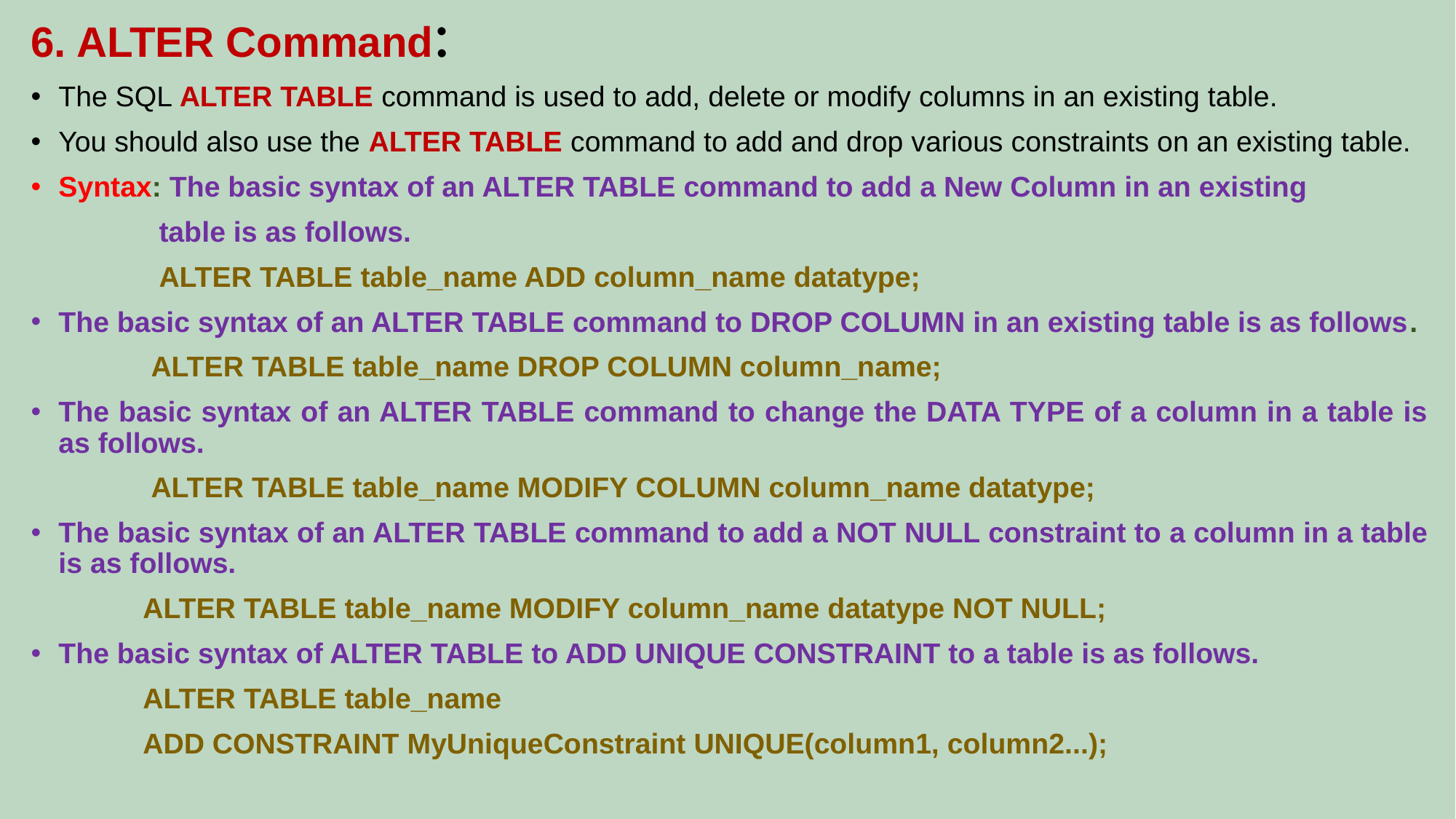

# 6. ALTER Command:
The SQL ALTER TABLE command is used to add, delete or modify columns in an existing table.
You should also use the ALTER TABLE command to add and drop various constraints on an existing table.
Syntax: The basic syntax of an ALTER TABLE command to add a New Column in an existing
                table is as follows.
                ALTER TABLE table_name ADD column_name datatype;
The basic syntax of an ALTER TABLE command to DROP COLUMN in an existing table is as follows.
               ALTER TABLE table_name DROP COLUMN column_name;
The basic syntax of an ALTER TABLE command to change the DATA TYPE of a column in a table is as follows.
               ALTER TABLE table_name MODIFY COLUMN column_name datatype;
The basic syntax of an ALTER TABLE command to add a NOT NULL constraint to a column in a table is as follows.
              ALTER TABLE table_name MODIFY column_name datatype NOT NULL;
The basic syntax of ALTER TABLE to ADD UNIQUE CONSTRAINT to a table is as follows.
              ALTER TABLE table_name
              ADD CONSTRAINT MyUniqueConstraint UNIQUE(column1, column2...);